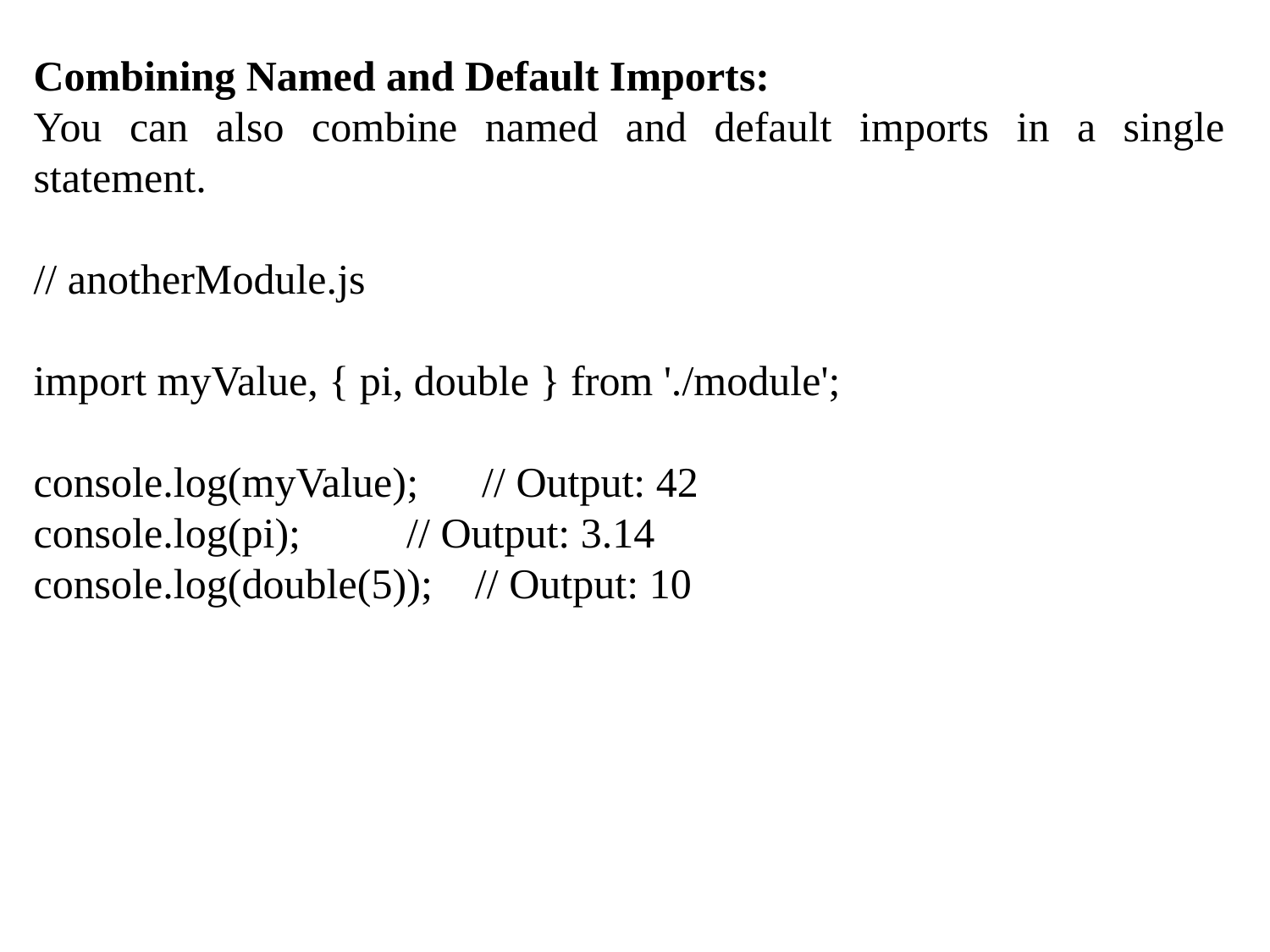

Combining Named and Default Imports:
You can also combine named and default imports in a single statement.

// anotherModule.js

import myValue, { pi, double } from './module';

console.log(myValue);      // Output: 42
console.log(pi);          // Output: 3.14
console.log(double(5));    // Output: 10